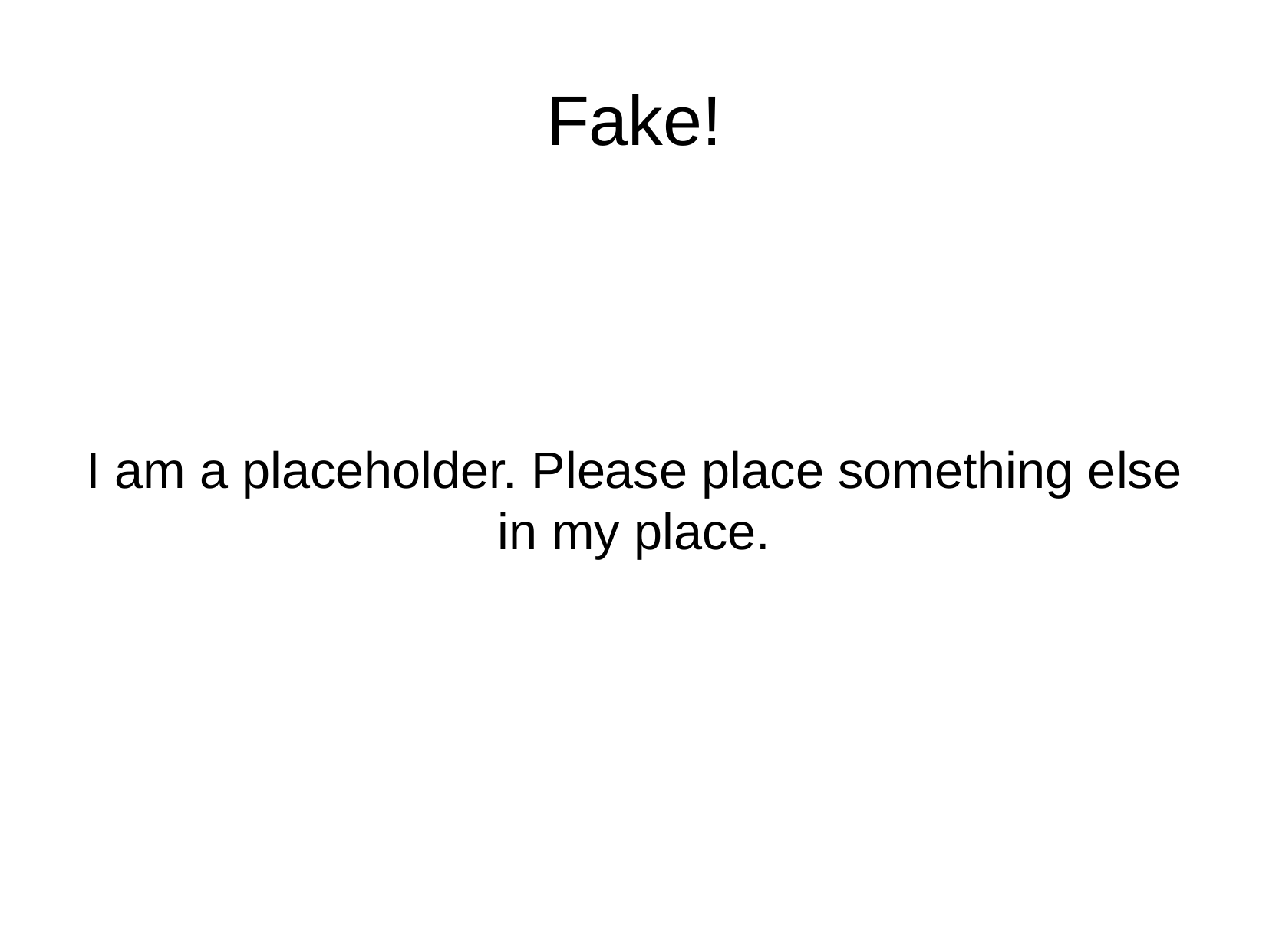

Fake!
I am a placeholder. Please place something else in my place.